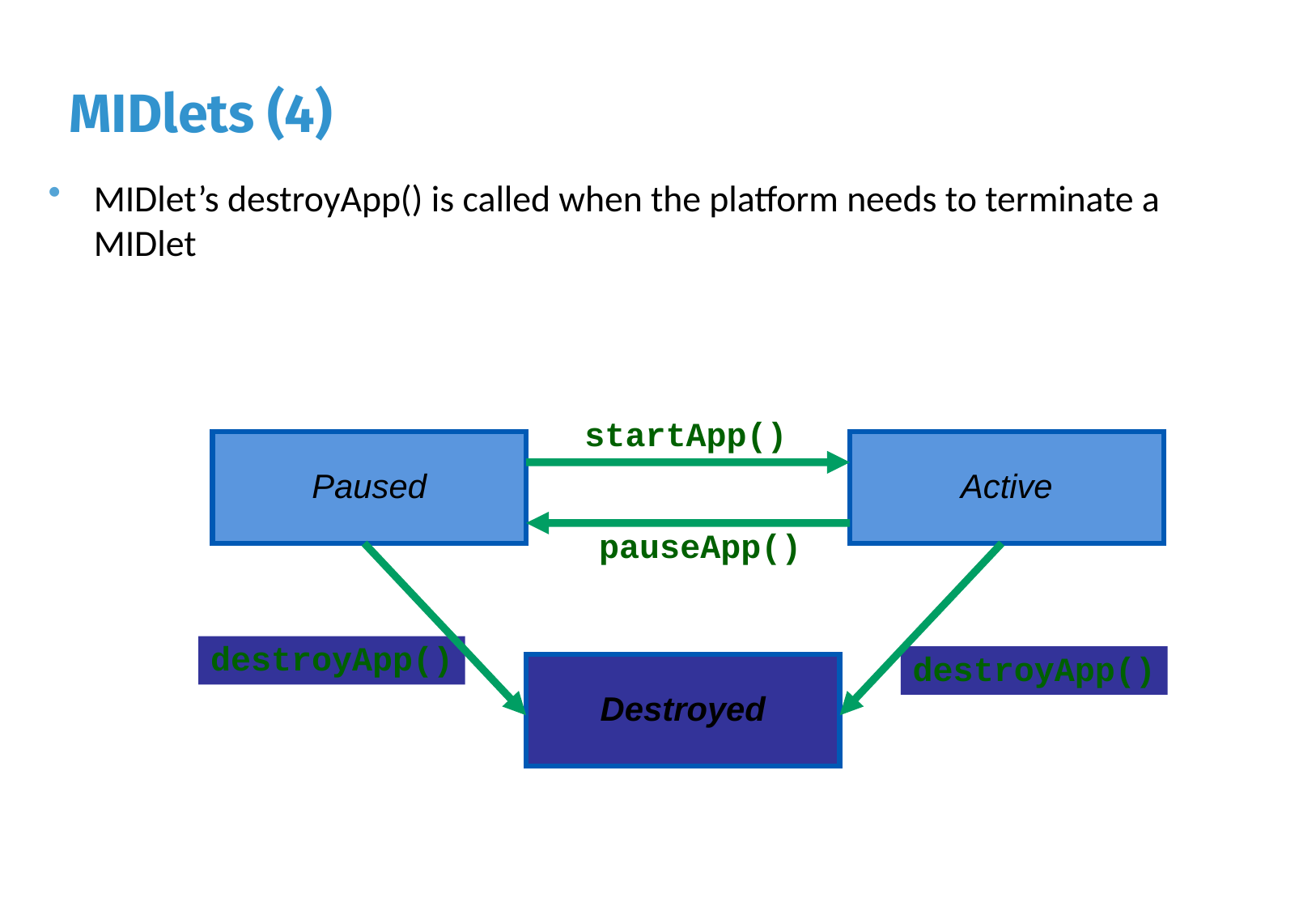

# MIDlets (4)
MIDlet’s destroyApp() is called when the platform needs to terminate a MIDlet

startApp()
Paused
Active

pauseApp()

destroyApp()
destroyApp()
Destroyed